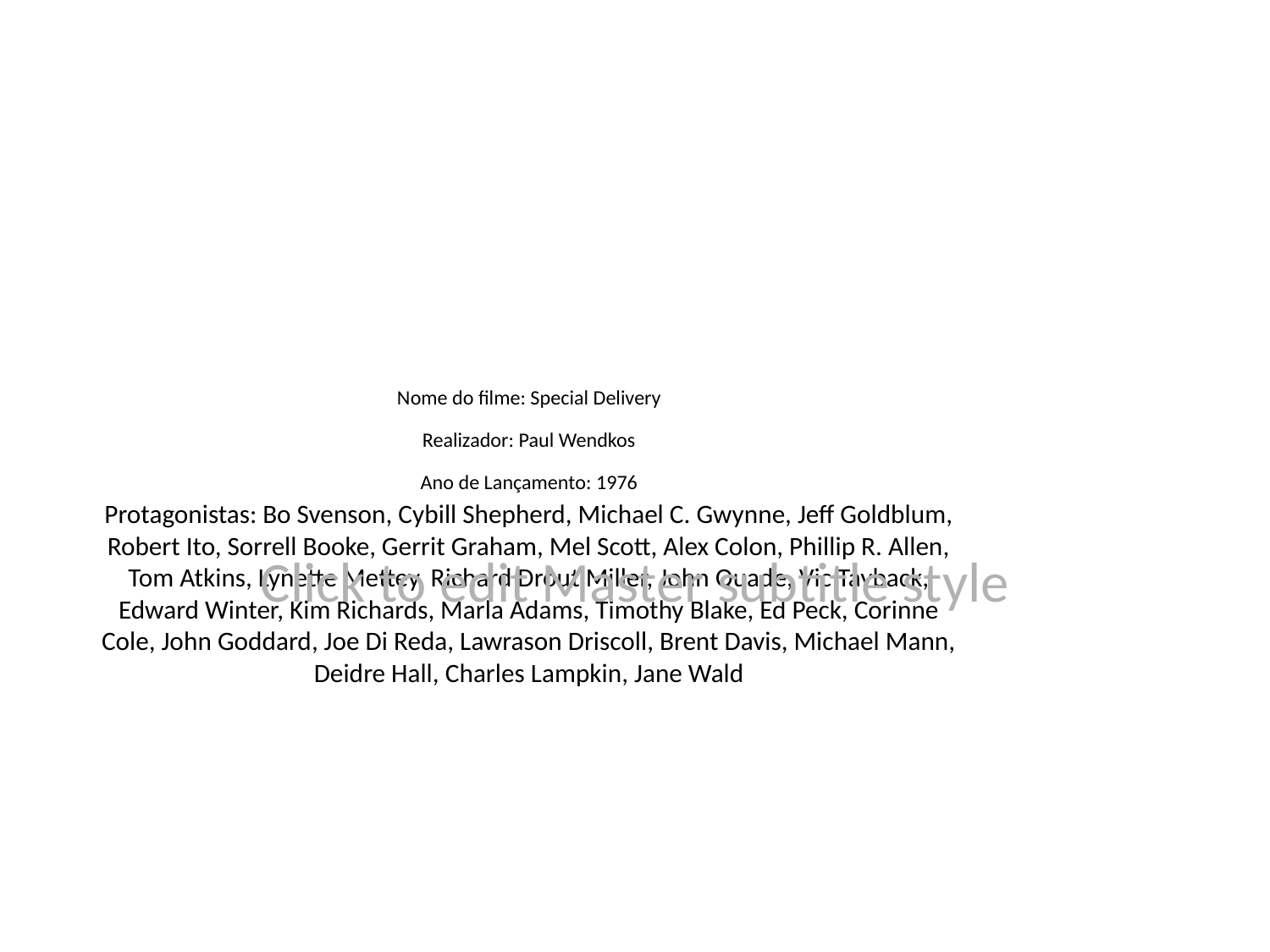

# Nome do filme: Special Delivery
Realizador: Paul Wendkos
Ano de Lançamento: 1976
Protagonistas: Bo Svenson, Cybill Shepherd, Michael C. Gwynne, Jeff Goldblum, Robert Ito, Sorrell Booke, Gerrit Graham, Mel Scott, Alex Colon, Phillip R. Allen, Tom Atkins, Lynette Mettey, Richard Drout Miller, John Quade, Vic Tayback, Edward Winter, Kim Richards, Marla Adams, Timothy Blake, Ed Peck, Corinne Cole, John Goddard, Joe Di Reda, Lawrason Driscoll, Brent Davis, Michael Mann, Deidre Hall, Charles Lampkin, Jane Wald
Click to edit Master subtitle style